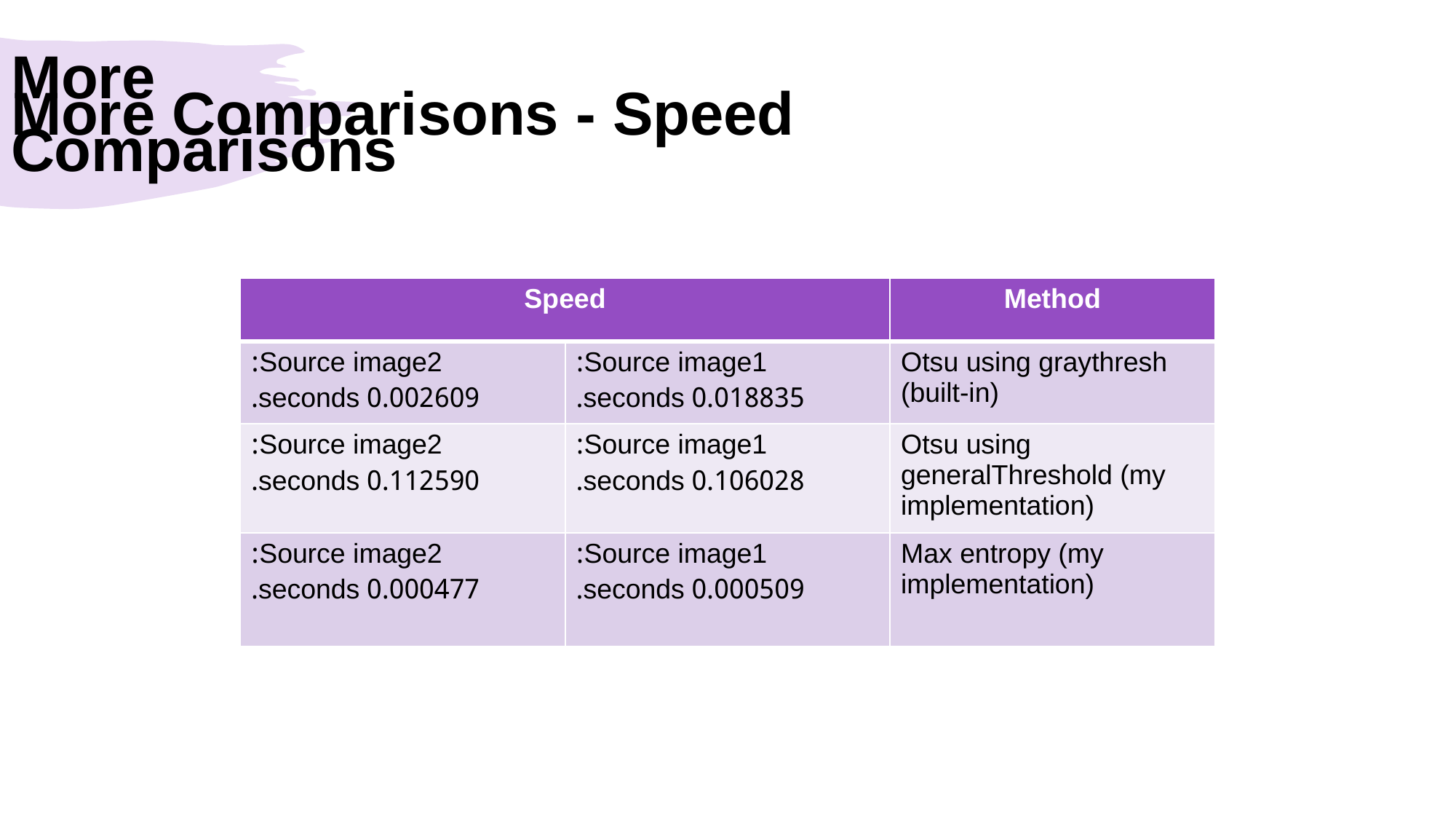

# More Comparisons
More Comparisons - Speed
| Speed |  | Method |
| --- | --- | --- |
| Source image2: 0.002609 seconds. | Source image1: 0.018835 seconds. | Otsu using graythresh (built-in) |
| Source image2: 0.112590 seconds. | Source image1: 0.106028 seconds. | Otsu using generalThreshold (my implementation) |
| Source image2: 0.000477 seconds. | Source image1: 0.000509 seconds. | Max entropy (my implementation) |